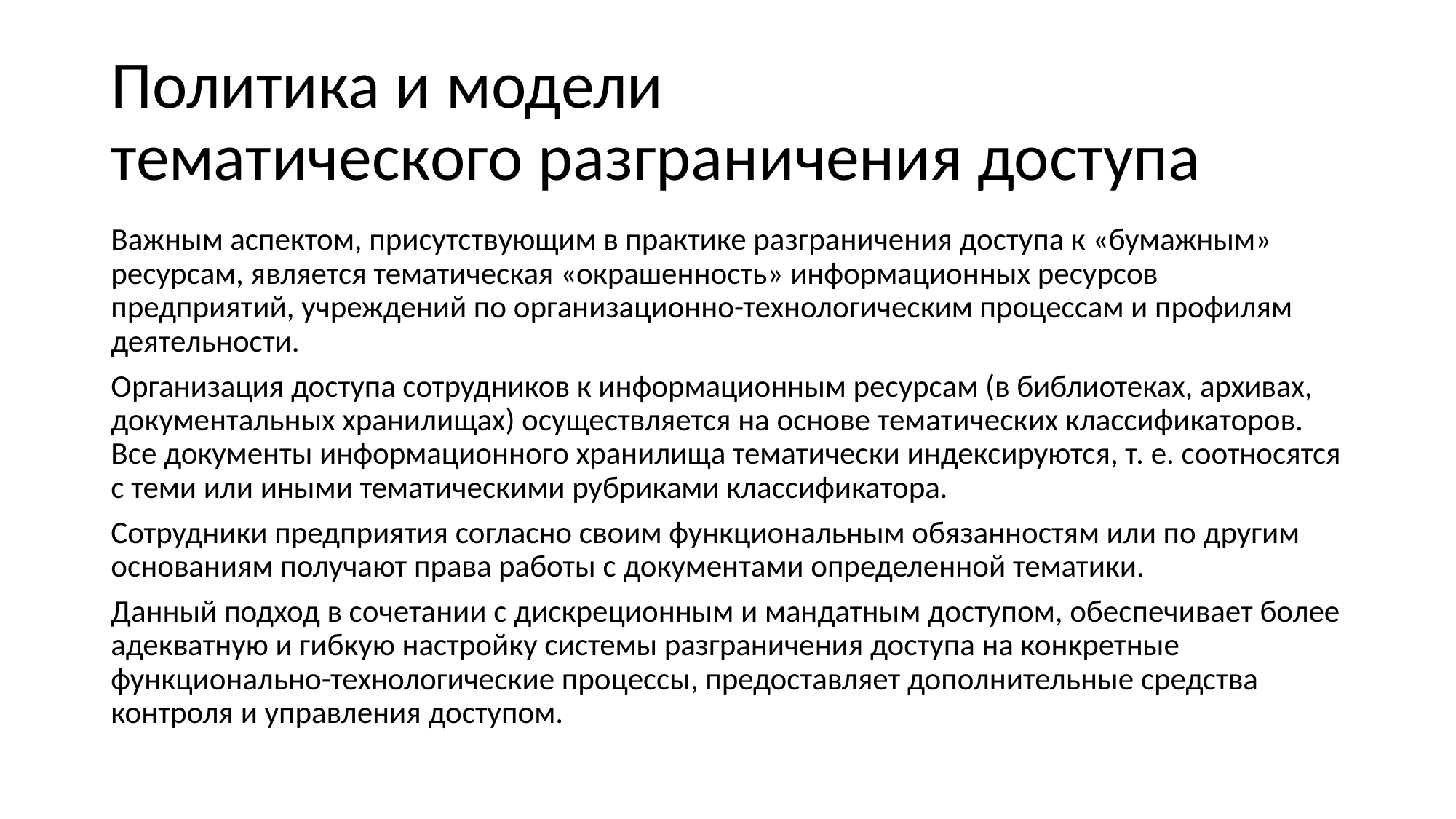

# Политика и модели тематического разграничения доступа
Важным аспектом, присутствующим в практике разграничения доступа к «бумажным» ресурсам, является тематическая «окрашенность» информационных ресурсов предприятий, учреждений по организационно-технологическим процессам и профилям деятельности.
Организация доступа сотрудников к информационным ресурсам (в библиотеках, архивах, документальных хранилищах) осуществляется на основе тематических классификаторов. Все документы информационного хранилища тематически индексируются, т. е. соотносятся с теми или иными тематическими рубриками классификатора.
Сотрудники предприятия согласно своим функциональным обязанностям или по другим основаниям получают права работы с документами определенной тематики.
Данный подход в сочетании с дискреционным и мандатным доступом, обеспечивает более адекватную и гибкую настройку системы разграничения доступа на конкретные функционально-технологические процессы, предоставляет дополнительные средства контроля и управления доступом.